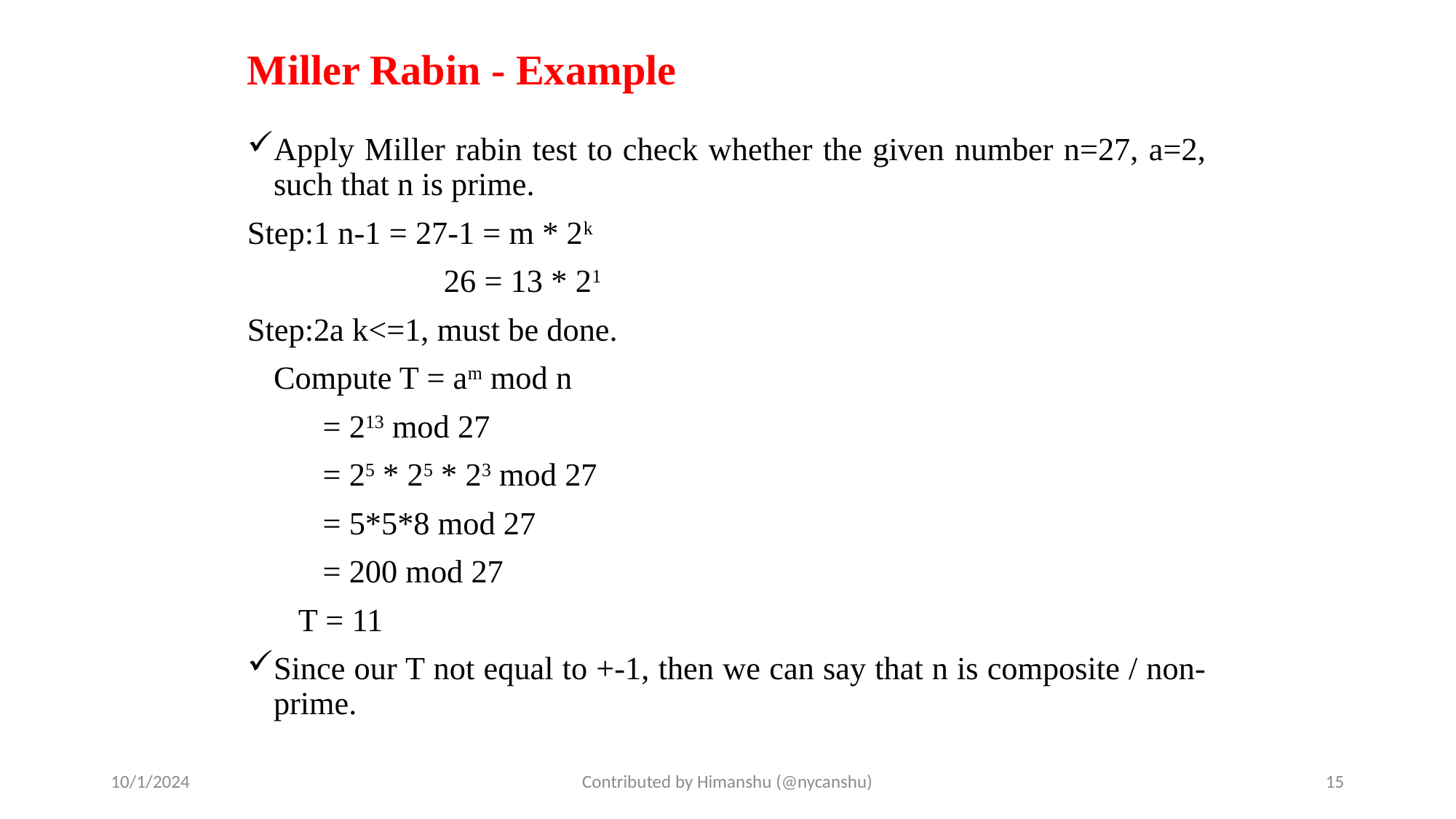

# Miller Rabin - Example
Apply Miller rabin test to check whether the given number n=27, a=2, such that n is prime.
Step:1 n-1 = 27-1 = m * 2k
                        26 = 13 * 21
Step:2a k<=1, must be done.
		Compute T = am mod n
			      = 213 mod 27
			      = 25 * 25 * 23 mod 27
			      = 5*5*8 mod 27
			      = 200 mod 27
			   T = 11
Since our T not equal to +-1, then we can say that n is composite / non-prime.

10/1/2024
Contributed by Himanshu (@nycanshu)
15